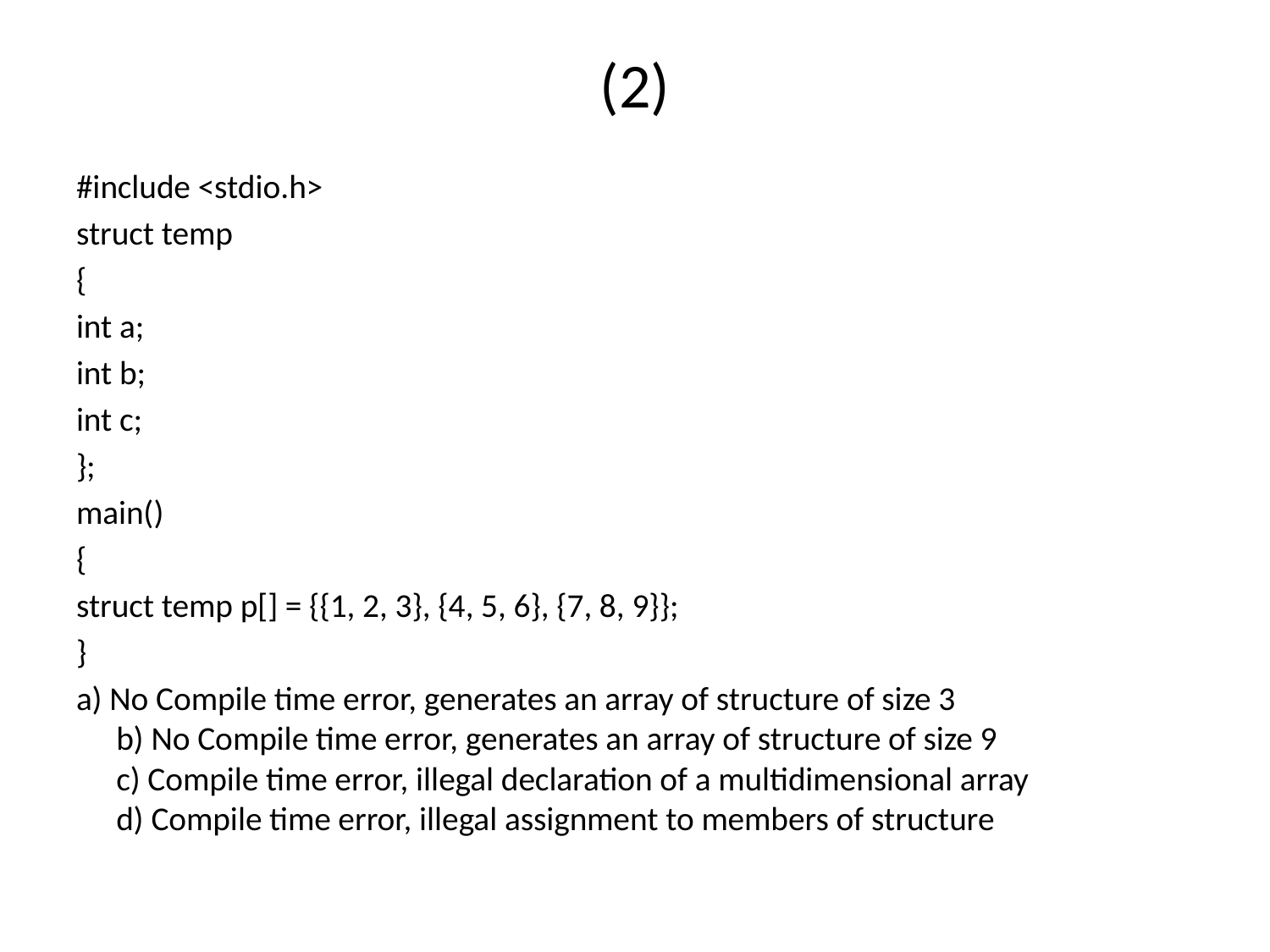

# (2)
#include <stdio.h>
struct temp
{
int a;
int b;
int c;
};
main()
{
struct temp p[] = {{1, 2, 3}, {4, 5, 6}, {7, 8, 9}};
}
a) No Compile time error, generates an array of structure of size 3
b) No Compile time error, generates an array of structure of size 9
c) Compile time error, illegal declaration of a multidimensional array
d) Compile time error, illegal assignment to members of structure